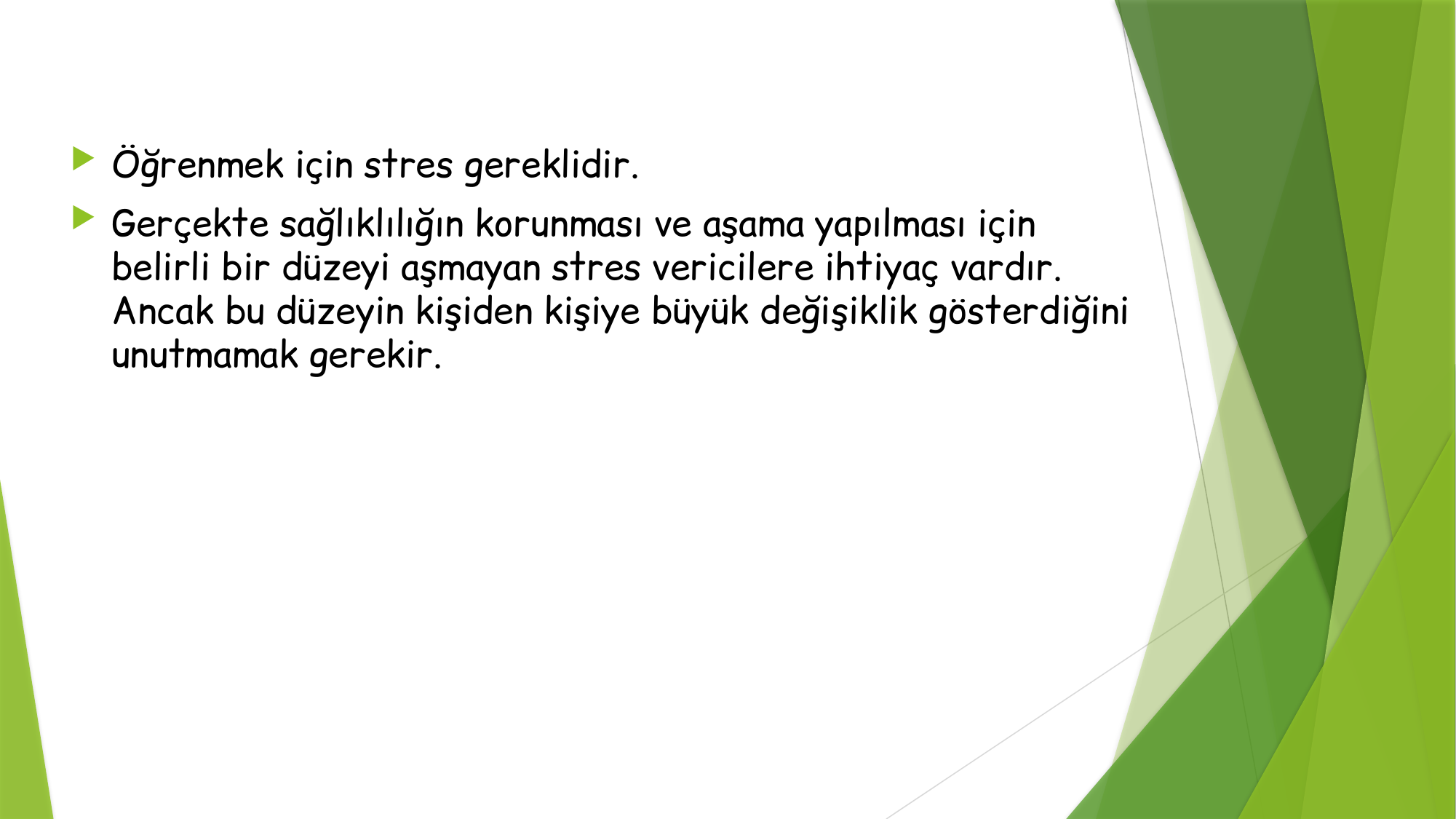

Öğrenmek için stres gereklidir.
Gerçekte sağlıklılığın korunması ve aşama yapılması için belirli bir düzeyi aşmayan stres vericilere ihtiyaç vardır. Ancak bu düzeyin kişiden kişiye büyük değişiklik gösterdiğini unutmamak gerekir.